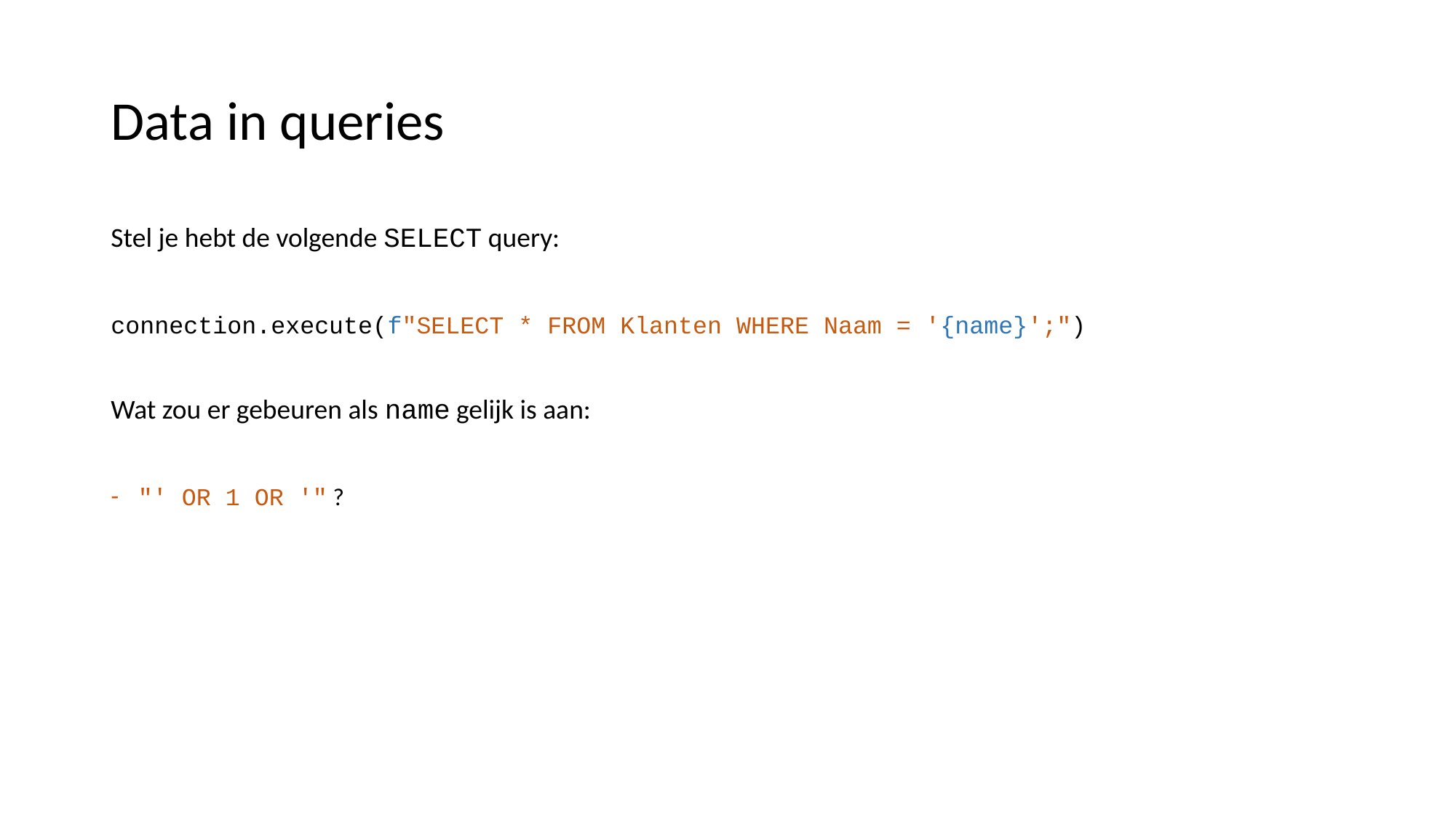

# Data in queries
Stel je hebt de volgende SELECT query:

connection.execute(f"SELECT * FROM Klanten WHERE Naam = '{name}';")

Wat zou er gebeuren als name gelijk is aan:

"' OR 1 OR '" ?